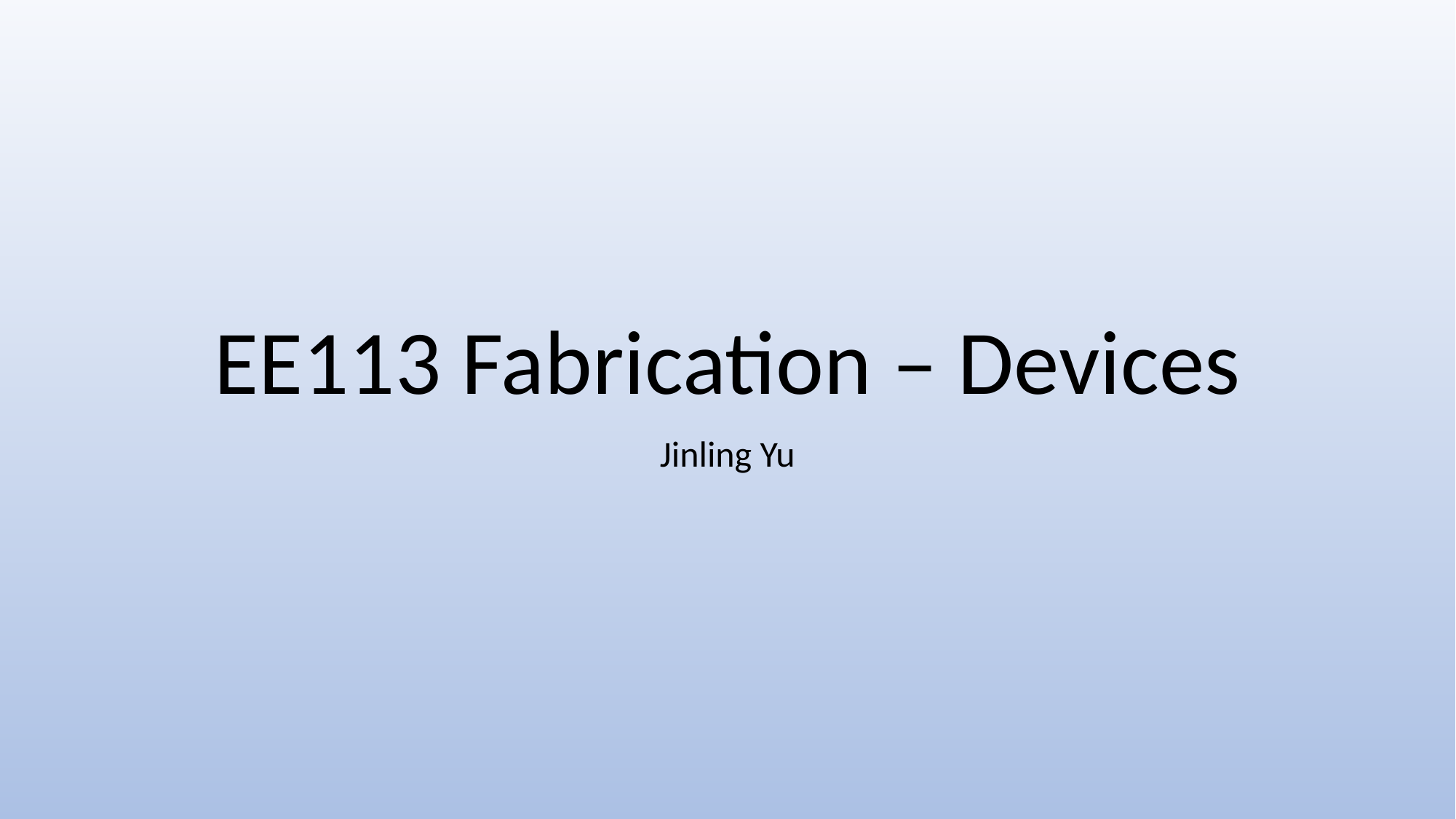

# EE113 Fabrication – Devices
Jinling Yu